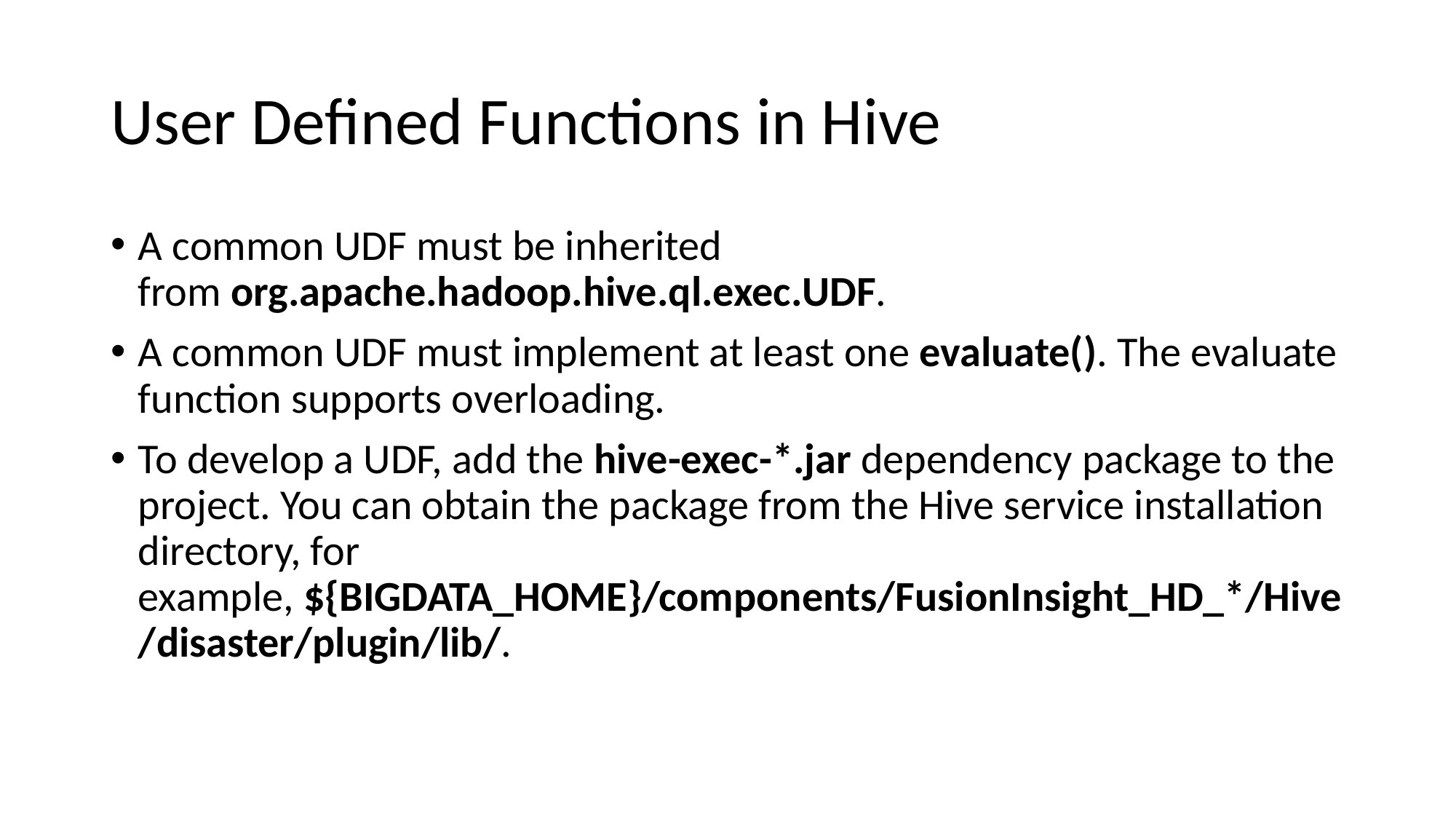

# User Defined Functions in Hive
A common UDF must be inherited from org.apache.hadoop.hive.ql.exec.UDF.
A common UDF must implement at least one evaluate(). The evaluate function supports overloading.
To develop a UDF, add the hive-exec-*.jar dependency package to the project. You can obtain the package from the Hive service installation directory, for example, ${BIGDATA_HOME}/components/FusionInsight_HD_*/Hive/disaster/plugin/lib/.